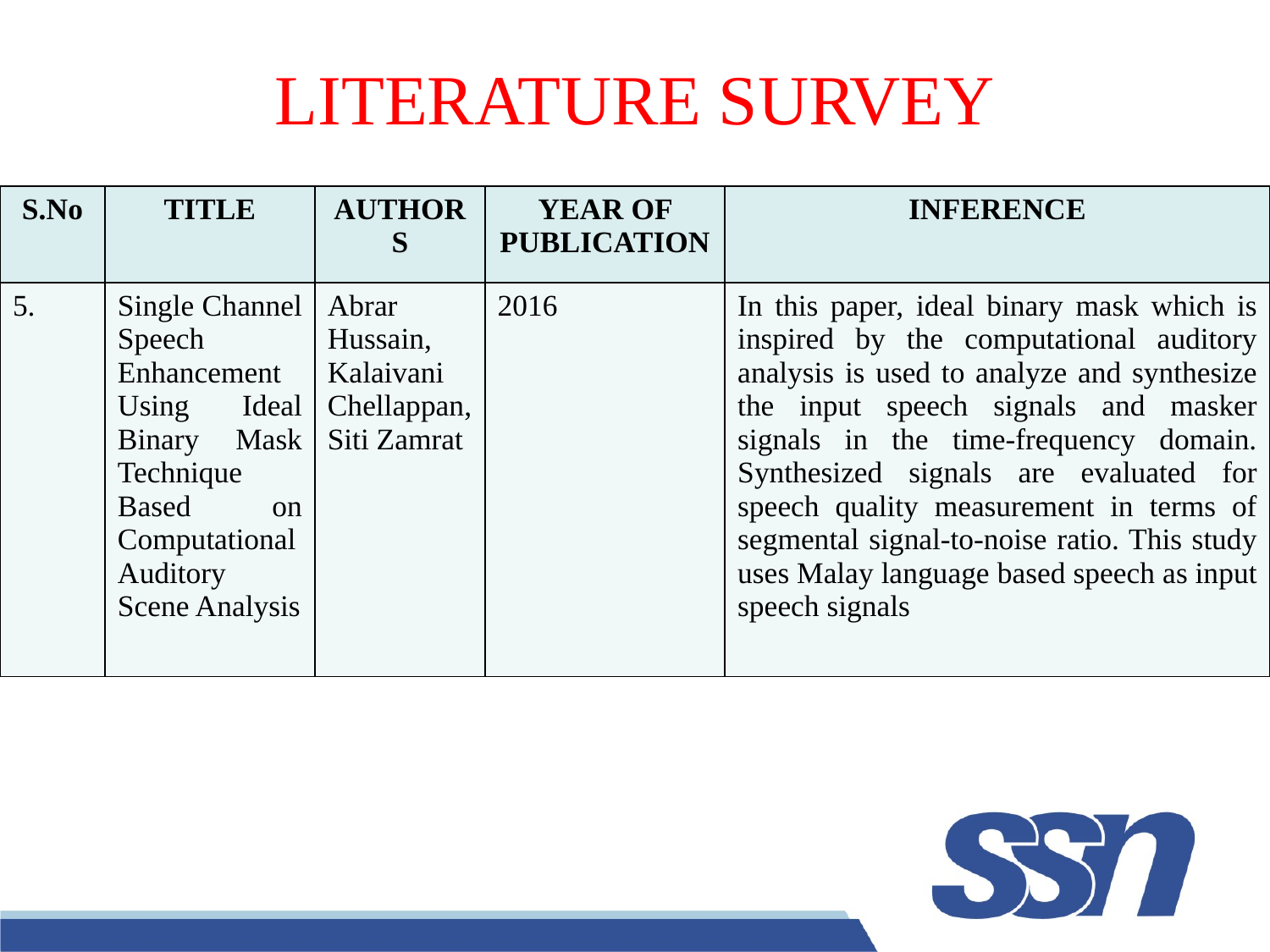

# LITERATURE SURVEY
| S.No | TITLE | AUTHORS | YEAR OF PUBLICATION | INFERENCE |
| --- | --- | --- | --- | --- |
| 5. | Single Channel Speech Enhancement Using Ideal Binary Mask Technique Based on Computational Auditory Scene Analysis | Abrar Hussain, Kalaivani Chellappan, Siti Zamrat | 2016 | In this paper, ideal binary mask which is inspired by the computational auditory analysis is used to analyze and synthesize the input speech signals and masker signals in the time-frequency domain. Synthesized signals are evaluated for speech quality measurement in terms of segmental signal-to-noise ratio. This study uses Malay language based speech as input speech signals |